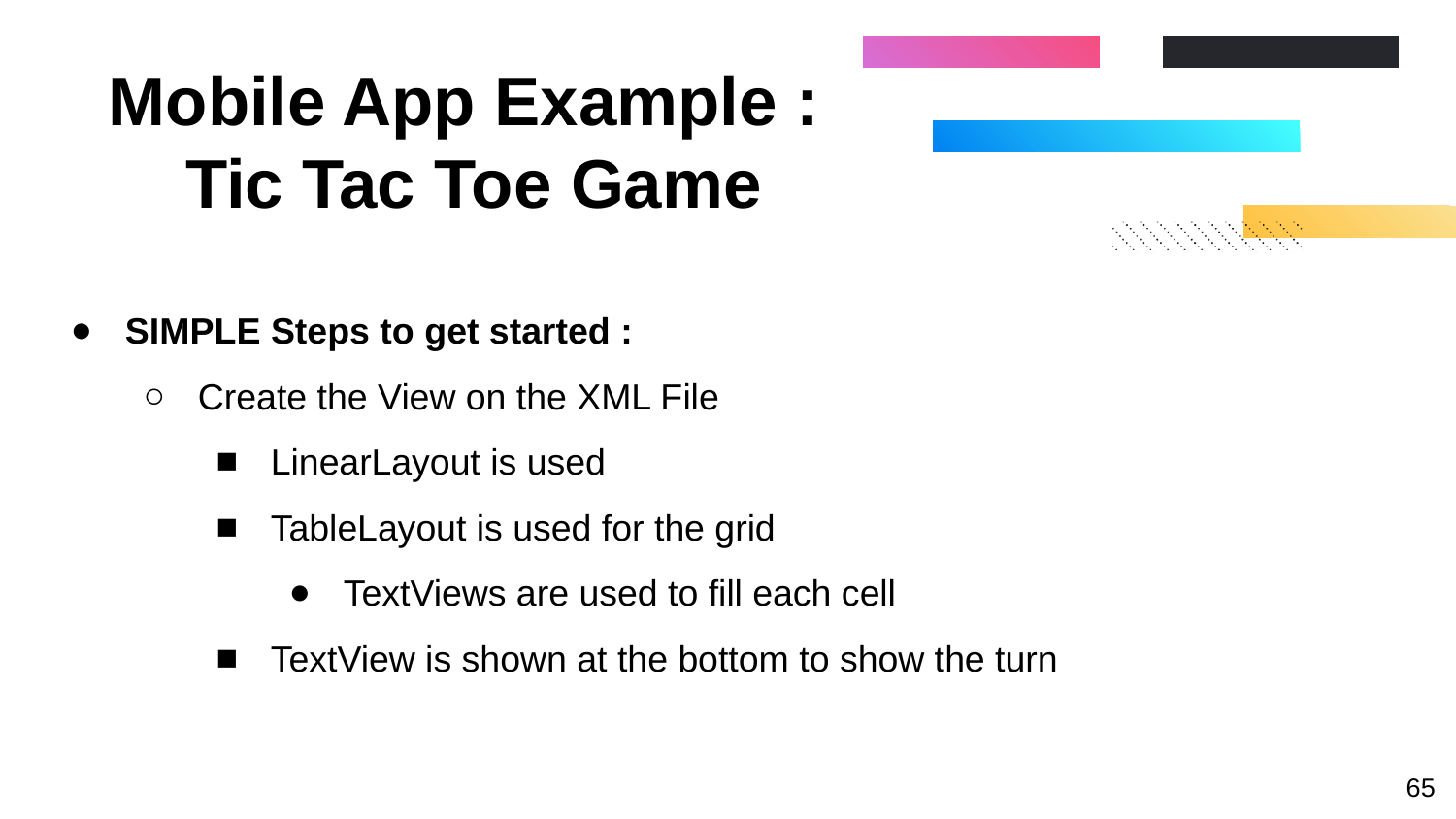

# Mobile App Example : Tic Tac Toe Game
SIMPLE Steps to get started :
Create the View on the XML File
LinearLayout is used
TableLayout is used for the grid
TextViews are used to fill each cell
TextView is shown at the bottom to show the turn

65